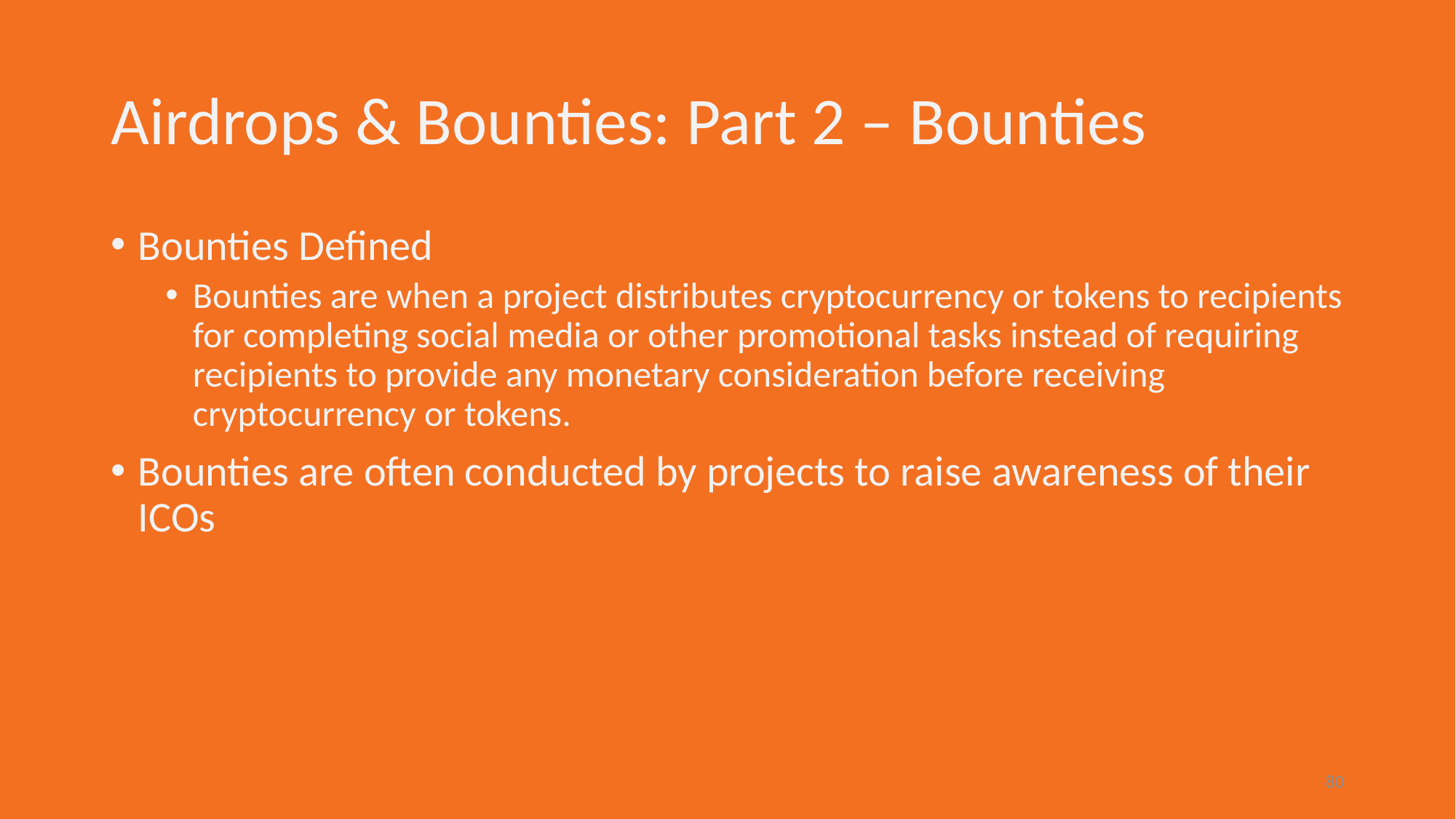

# Airdrops & Bounties: Part 2 – Bounties
Bounties Defined
Bounties are when a project distributes cryptocurrency or tokens to recipients for completing social media or other promotional tasks instead of requiring recipients to provide any monetary consideration before receiving cryptocurrency or tokens.
Bounties are often conducted by projects to raise awareness of their ICOs
80